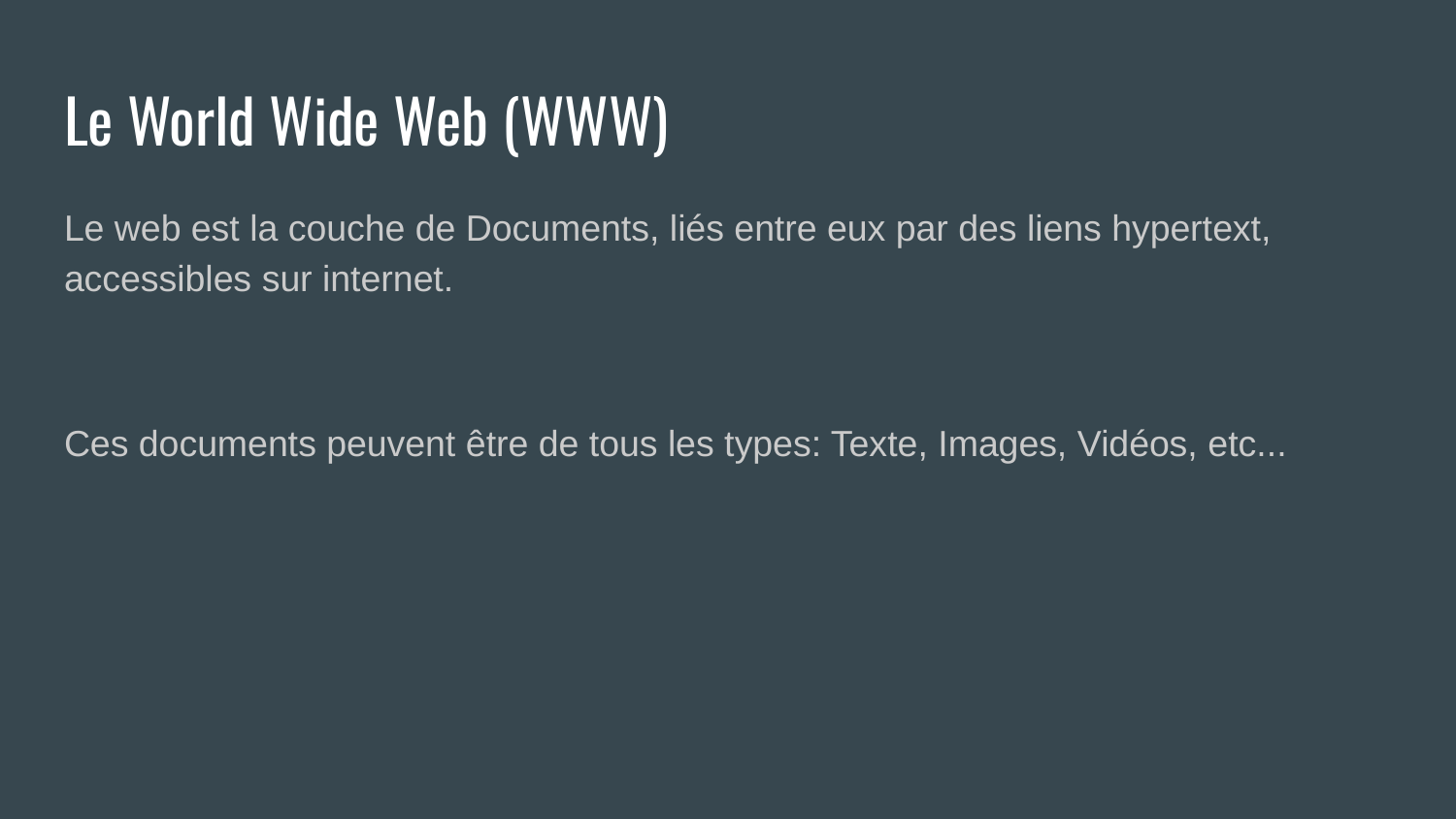

# Le World Wide Web (WWW)
Le web est la couche de Documents, liés entre eux par des liens hypertext, accessibles sur internet.

Ces documents peuvent être de tous les types: Texte, Images, Vidéos, etc...